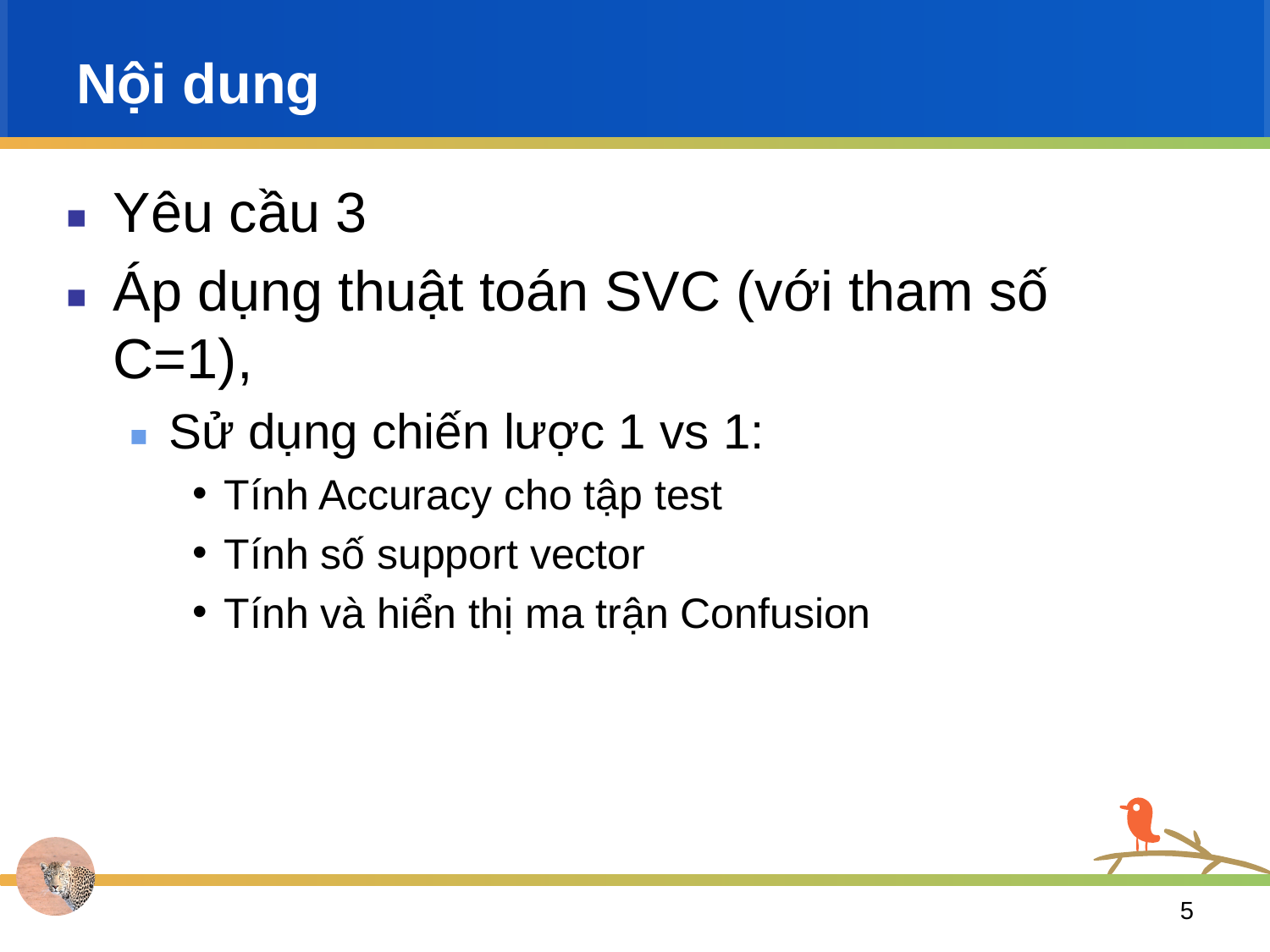

# Nội dung
Yêu cầu 3
Áp dụng thuật toán SVC (với tham số C=1),
Sử dụng chiến lược 1 vs 1:
Tính Accuracy cho tập test
Tính số support vector
Tính và hiển thị ma trận Confusion

5